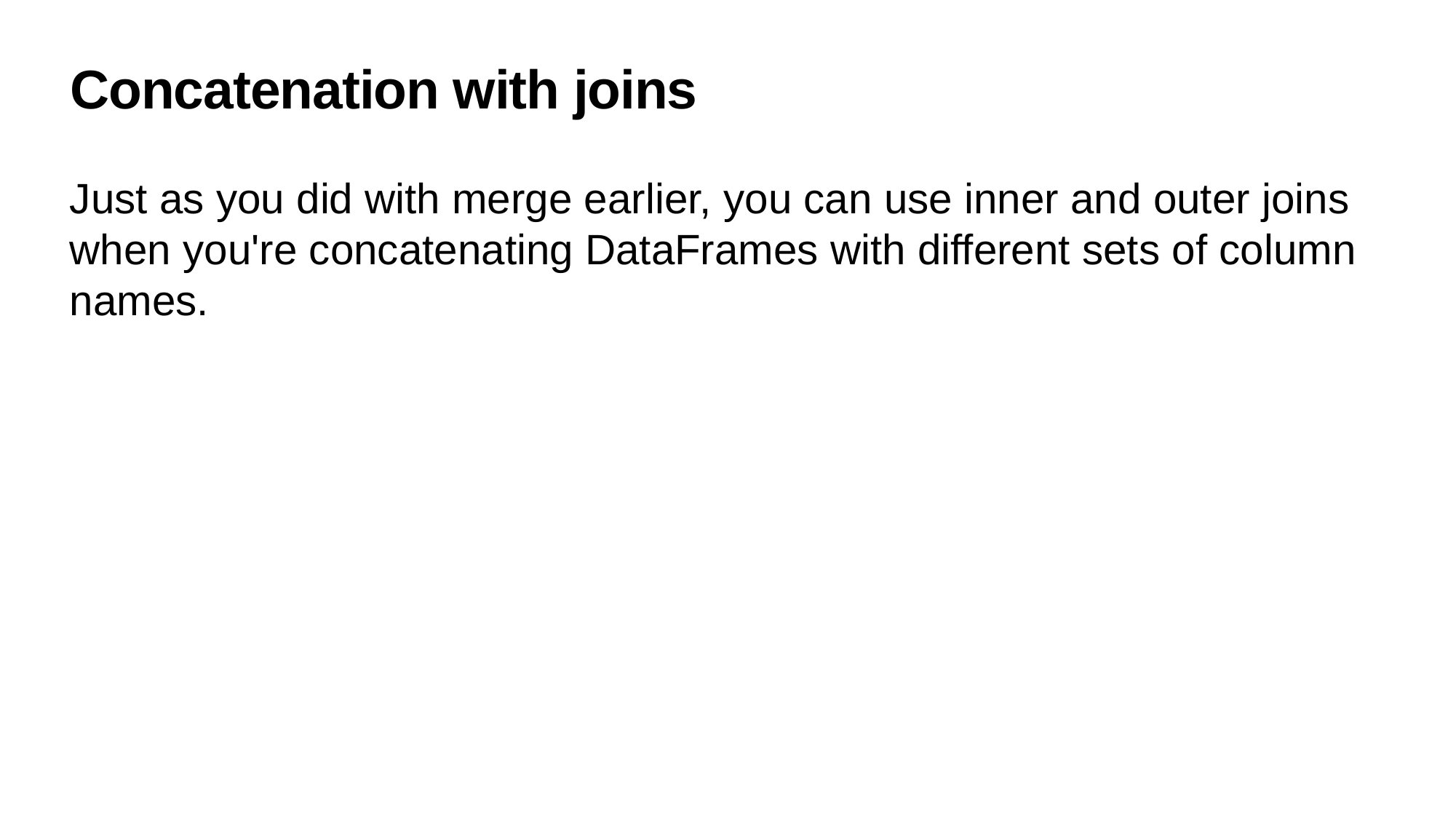

# Concatenation with joins
Just as you did with merge earlier, you can use inner and outer joins when you're concatenating DataFrames with different sets of column names.